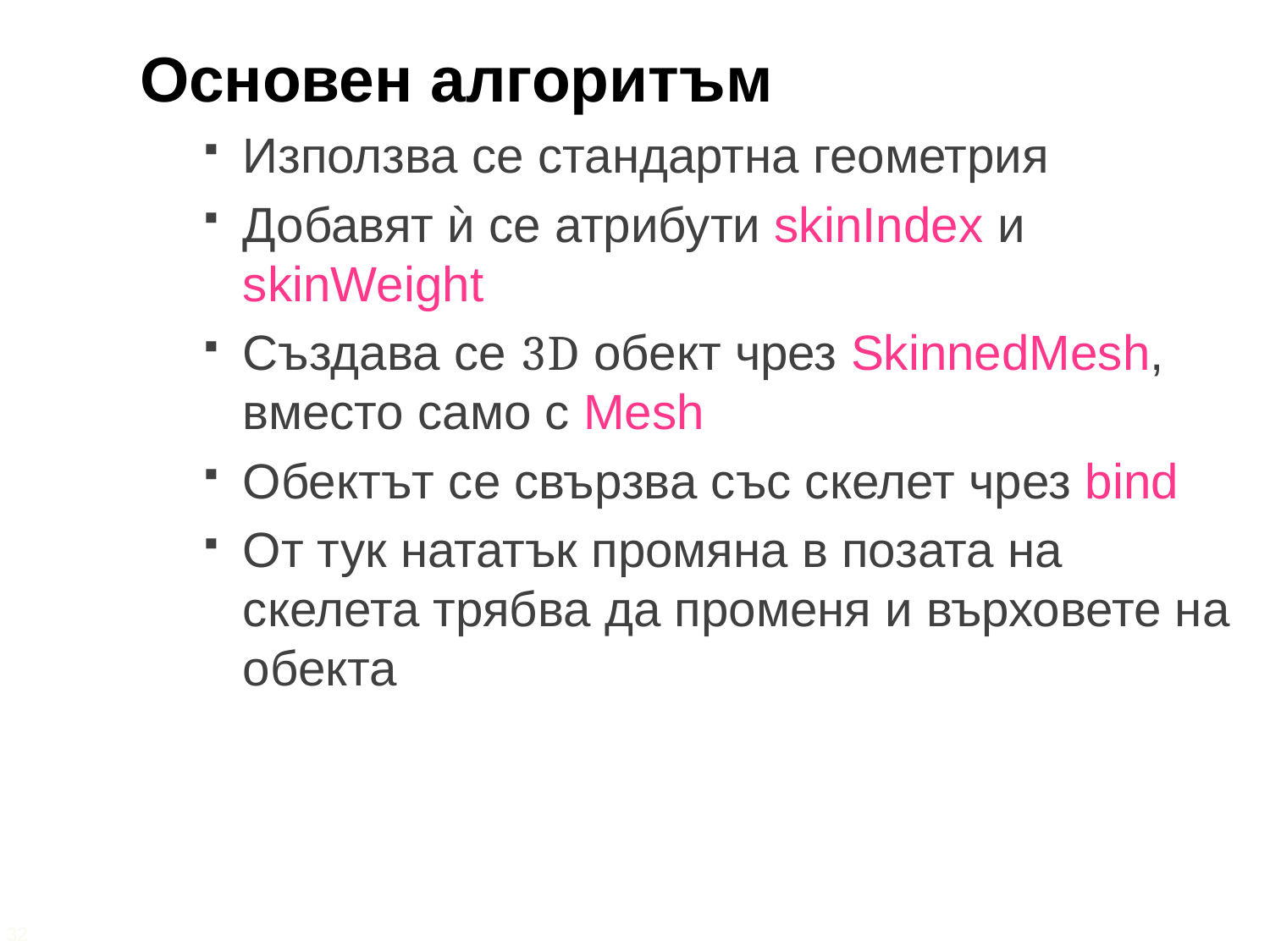

Основен алгоритъм
Използва се стандартна геометрия
Добавят ѝ се атрибути skinIndex и skinWeight
Създава се 3D обект чрез SkinnedMesh, вместо само с Mesh
Обектът се свързва със скелет чрез bind
От тук нататък промяна в позата на скелета трябва да променя и върховете на обекта